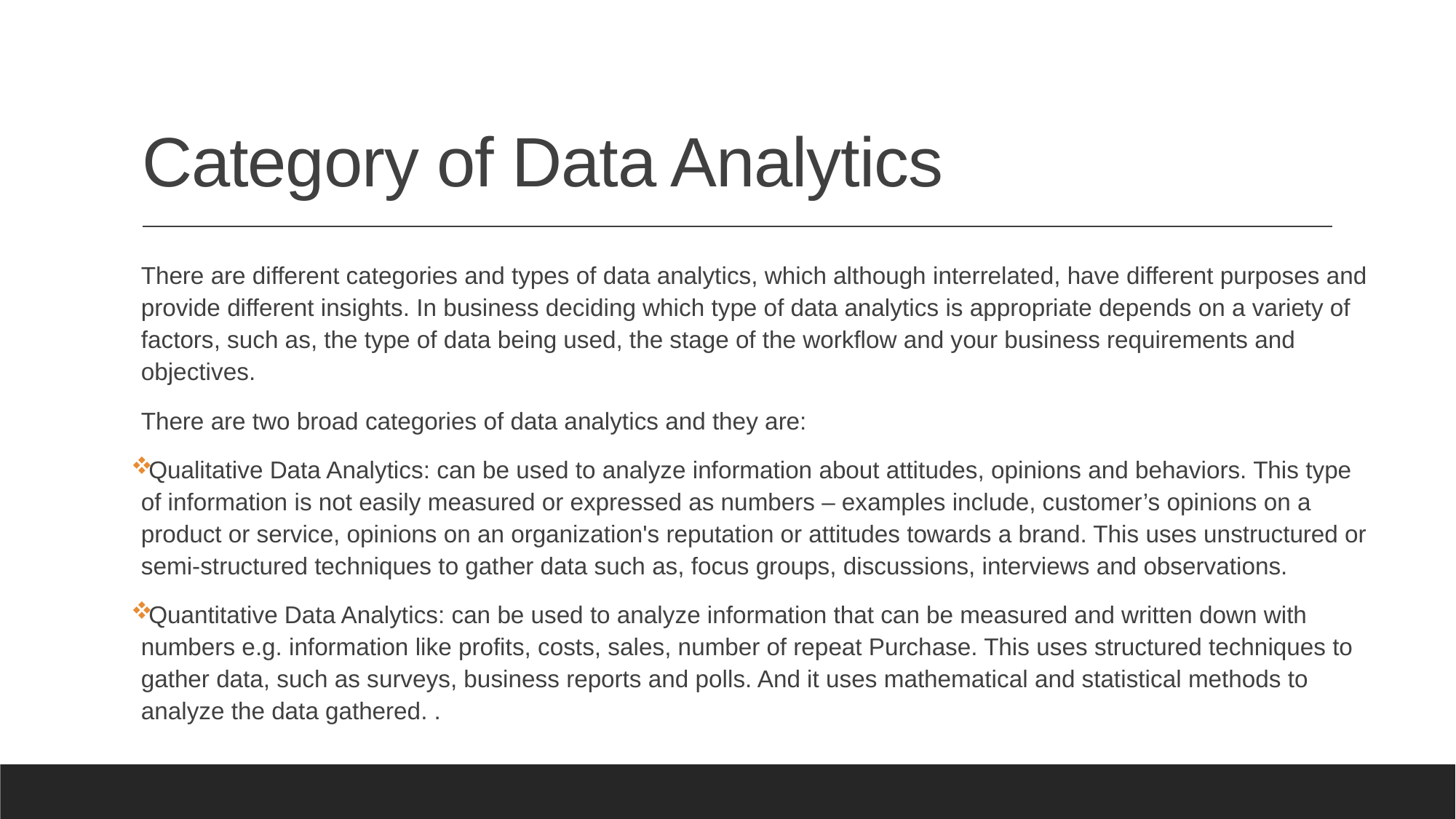

# Category of Data Analytics
There are different categories and types of data analytics, which although interrelated, have different purposes and provide different insights. In business deciding which type of data analytics is appropriate depends on a variety of factors, such as, the type of data being used, the stage of the workflow and your business requirements and objectives.
There are two broad categories of data analytics and they are:
Qualitative Data Analytics: can be used to analyze information about attitudes, opinions and behaviors. This type of information is not easily measured or expressed as numbers – examples include, customer’s opinions on a product or service, opinions on an organization's reputation or attitudes towards a brand. This uses unstructured or semi-structured techniques to gather data such as, focus groups, discussions, interviews and observations.
Quantitative Data Analytics: can be used to analyze information that can be measured and written down with numbers e.g. information like profits, costs, sales, number of repeat Purchase. This uses structured techniques to gather data, such as surveys, business reports and polls. And it uses mathematical and statistical methods to analyze the data gathered. .